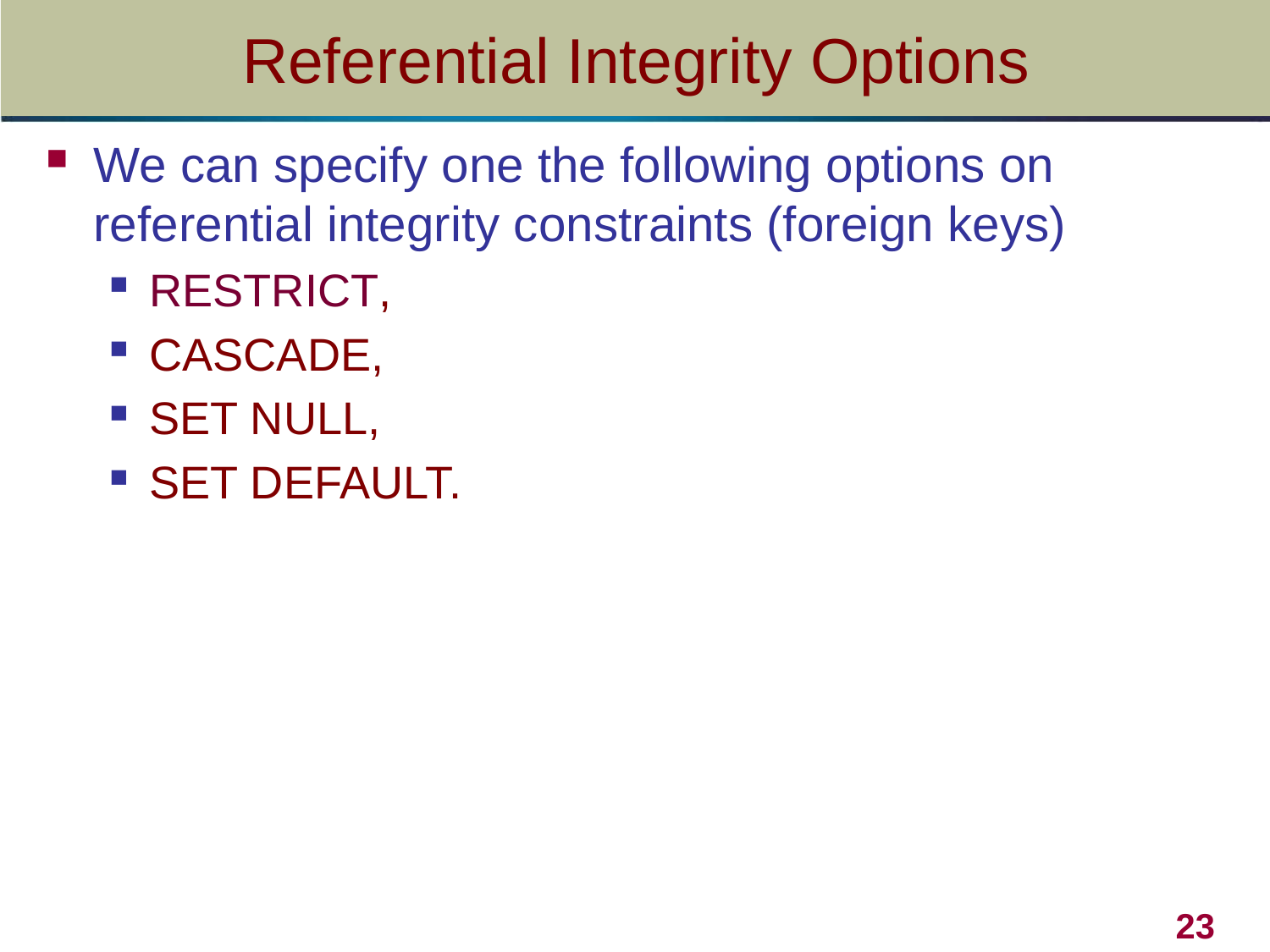

# Referential Integrity Options
We can specify one the following options on referential integrity constraints (foreign keys)
RESTRICT,
CASCADE,
SET NULL,
SET DEFAULT.
23